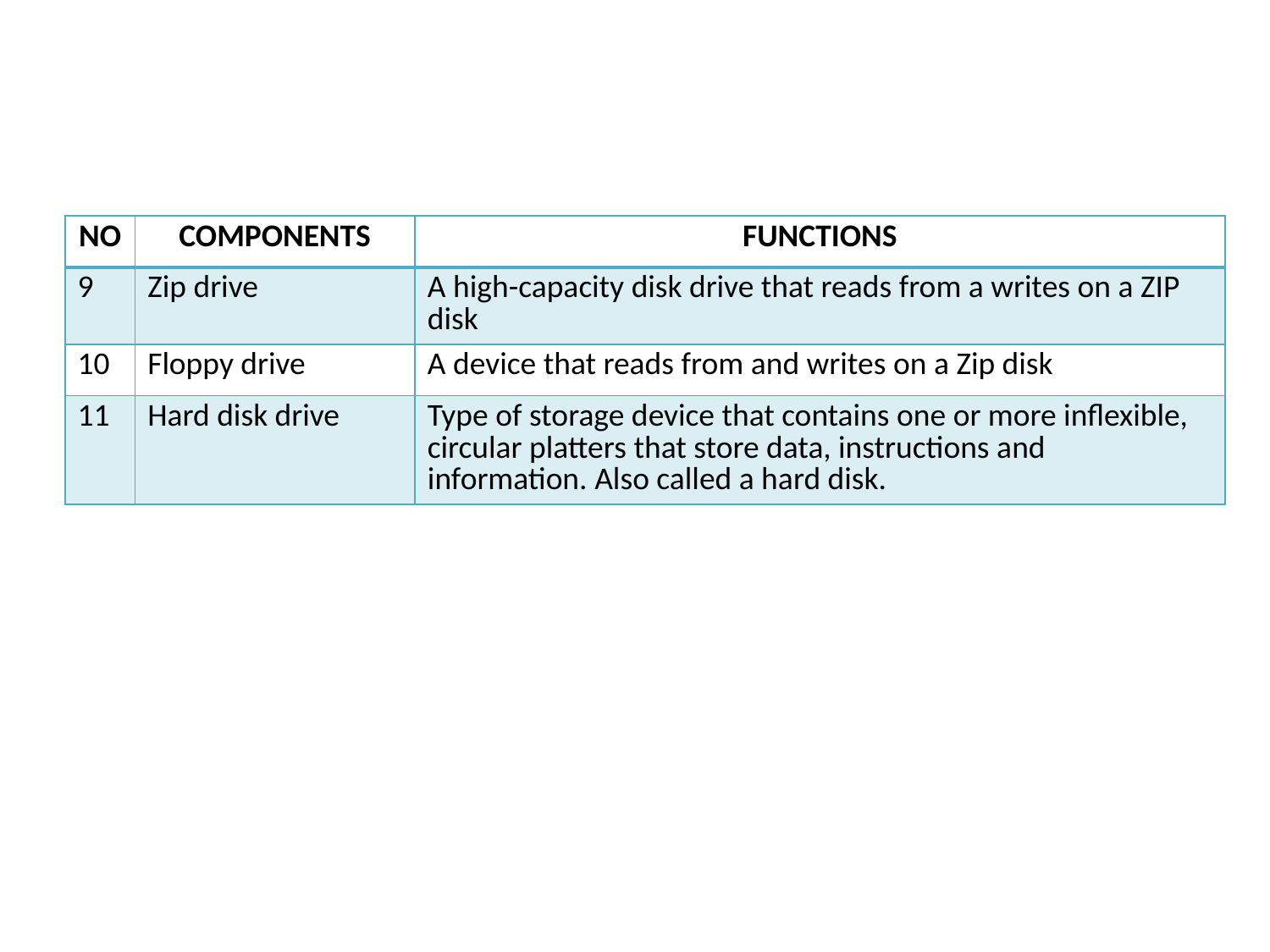

| NO | COMPONENTS | FUNCTIONS |
| --- | --- | --- |
| 9 | Zip drive | A high-capacity disk drive that reads from a writes on a ZIP disk |
| 10 | Floppy drive | A device that reads from and writes on a Zip disk |
| 11 | Hard disk drive | Type of storage device that contains one or more inflexible, circular platters that store data, instructions and information. Also called a hard disk. |